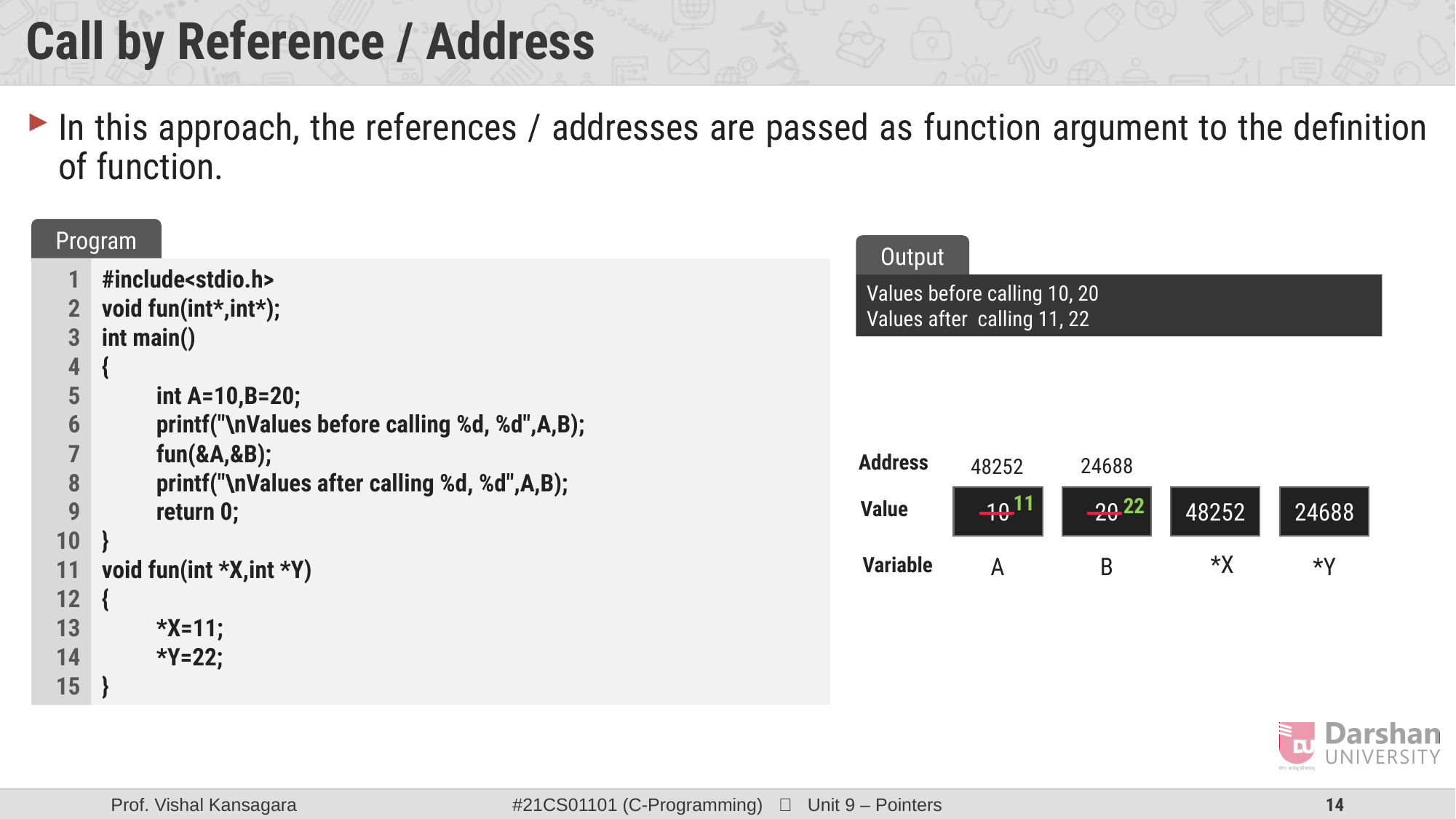

# Call by Reference / Address
In this approach, the references / addresses are passed as function argument to the definition of function.

Program
Output
1
2
3
4
5
6
7
8
9
10
11
12
13
14
15
#include<stdio.h>
void fun(int*,int*);
int main()
{
int A=10,B=20;
printf("\nValues before calling %d, %d",A,B);
fun(&A,&B);
printf("\nValues after calling %d, %d",A,B);
return 0;
}
void fun(int *X,int *Y)
{
*X=11;
*Y=22;
}
Values before calling 10, 20
Values after  calling 11, 22
Address
24688
48252
11
22
10
20
48252
24688
Value
*X
Variable
A
B
*Y